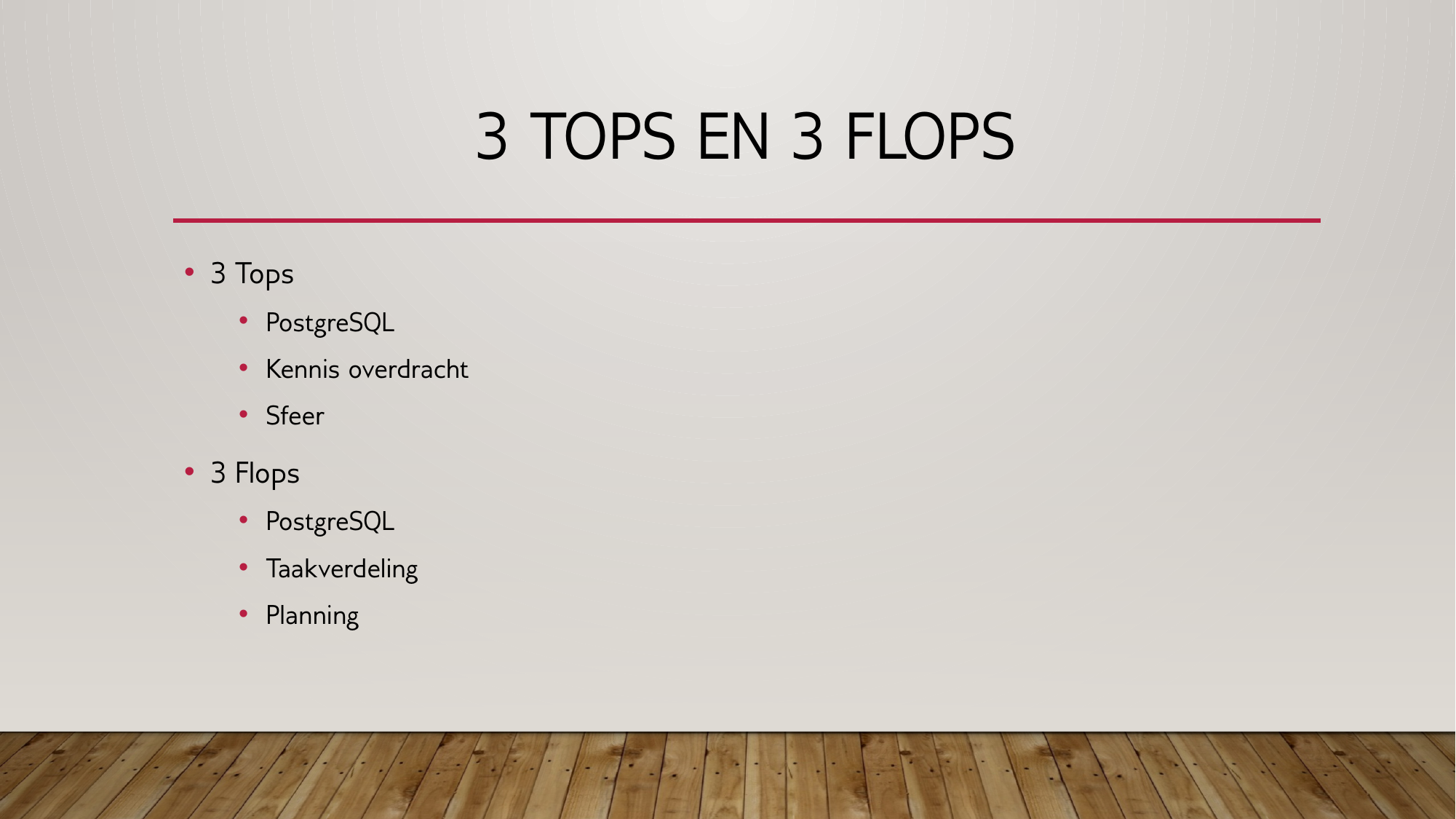

# 3 tops en 3 flops
3 Tops
PostgreSQL
Kennis overdracht
Sfeer
3 Flops
PostgreSQL
Taakverdeling
Planning